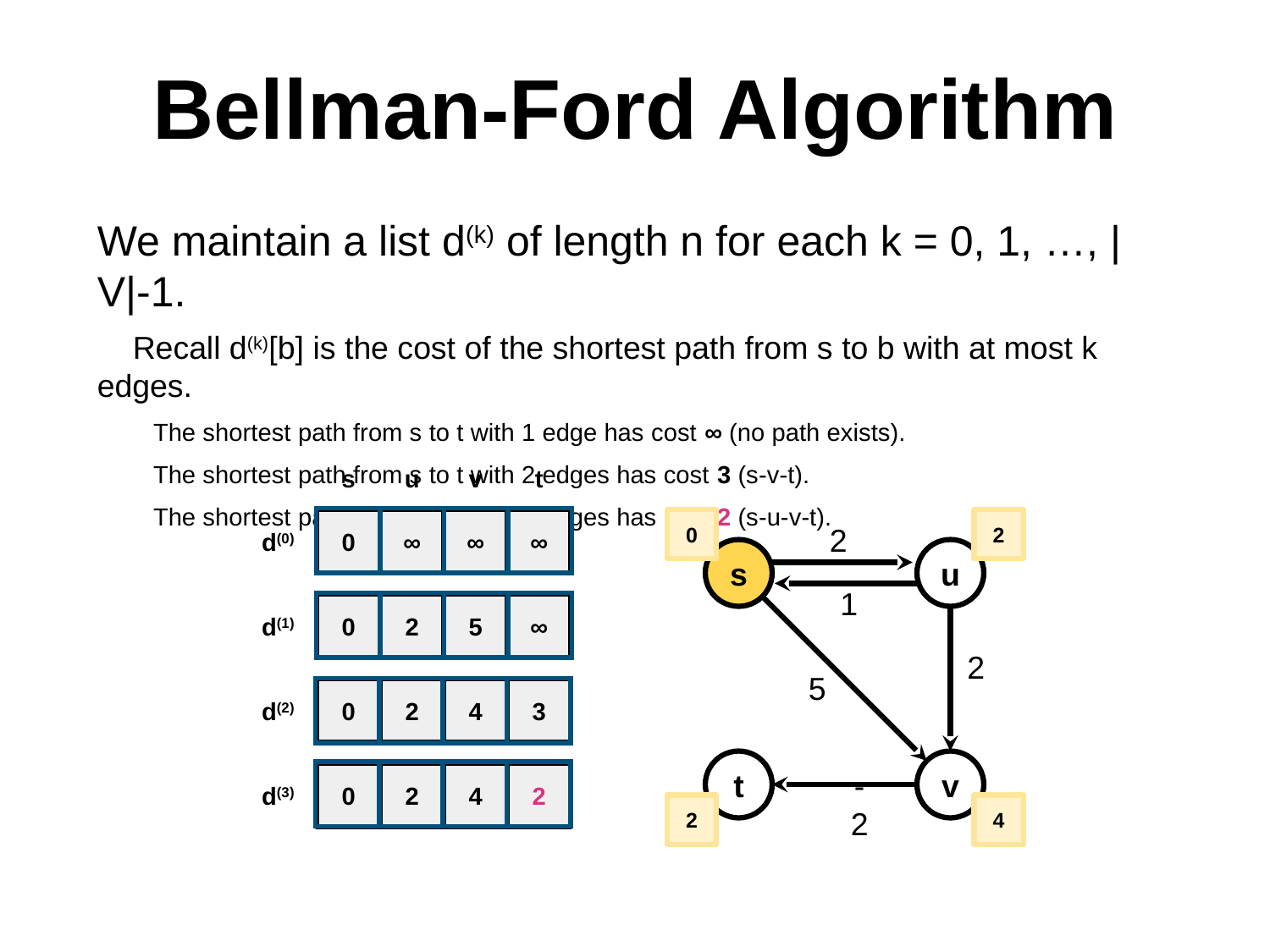

Bellman-Ford Algorithm
We maintain a list d(k) of length n for each k = 0, 1, …, |V|-1.

    Recall d(k)[b] is the cost of the shortest path from s to b with at most k edges.

        The shortest path from s to t with 1 edge has cost ∞ (no path exists).

        The shortest path from s to t with 2 edges has cost 3 (s-v-t).

        The shortest path from s to t with 3 edges has cost 2 (s-u-v-t).
s
u
v
t
|  |  |  |  |
| --- | --- | --- | --- |
0
2
2
s
u
1
2
5
t
v
-2
2
4
0
∞
∞
∞
d(0)
|  |  |  |  |
| --- | --- | --- | --- |
0
2
5
∞
d(1)
|  |  |  |  |
| --- | --- | --- | --- |
0
2
4
3
d(2)
|  |  |  |  |
| --- | --- | --- | --- |
0
2
4
2
d(3)